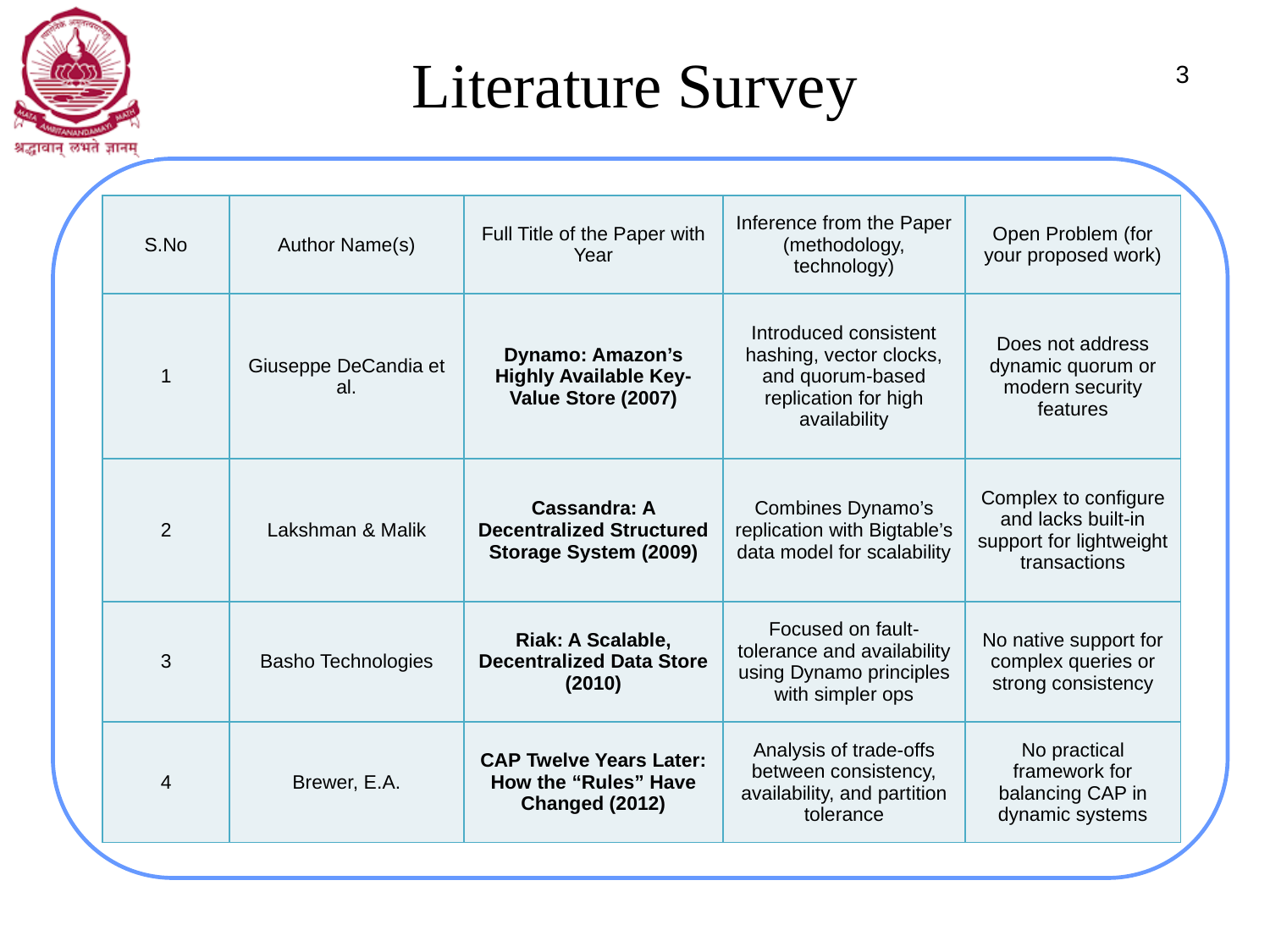

# Literature Survey
3
| S.No | Author Name(s) | Full Title of the Paper with Year | Inference from the Paper (methodology, technology) | Open Problem (for your proposed work) |
| --- | --- | --- | --- | --- |
| 1 | Giuseppe DeCandia et al. | Dynamo: Amazon’s Highly Available Key-Value Store (2007) | Introduced consistent hashing, vector clocks, and quorum-based replication for high availability | Does not address dynamic quorum or modern security features |
| 2 | Lakshman & Malik | Cassandra: A Decentralized Structured Storage System (2009) | Combines Dynamo’s replication with Bigtable’s data model for scalability | Complex to configure and lacks built-in support for lightweight transactions |
| 3 | Basho Technologies | Riak: A Scalable, Decentralized Data Store (2010) | Focused on fault-tolerance and availability using Dynamo principles with simpler ops | No native support for complex queries or strong consistency |
| 4 | Brewer, E.A. | CAP Twelve Years Later: How the “Rules” Have Changed (2012) | Analysis of trade-offs between consistency, availability, and partition tolerance | No practical framework for balancing CAP in dynamic systems |